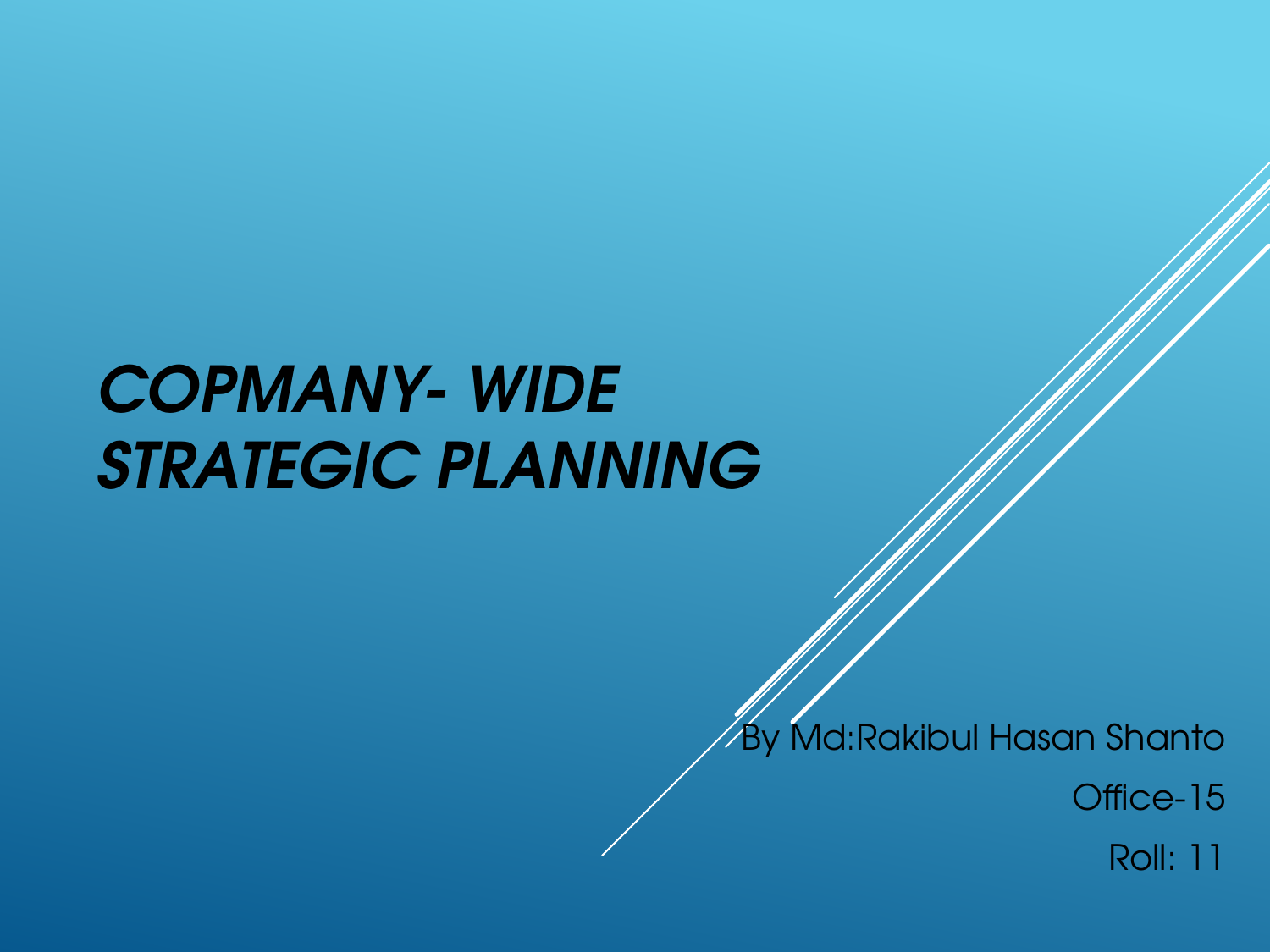

# COPMANY- WIDE STRATEGIC PLANNING
By Md:Rakibul Hasan Shanto
Office-15
Roll: 11